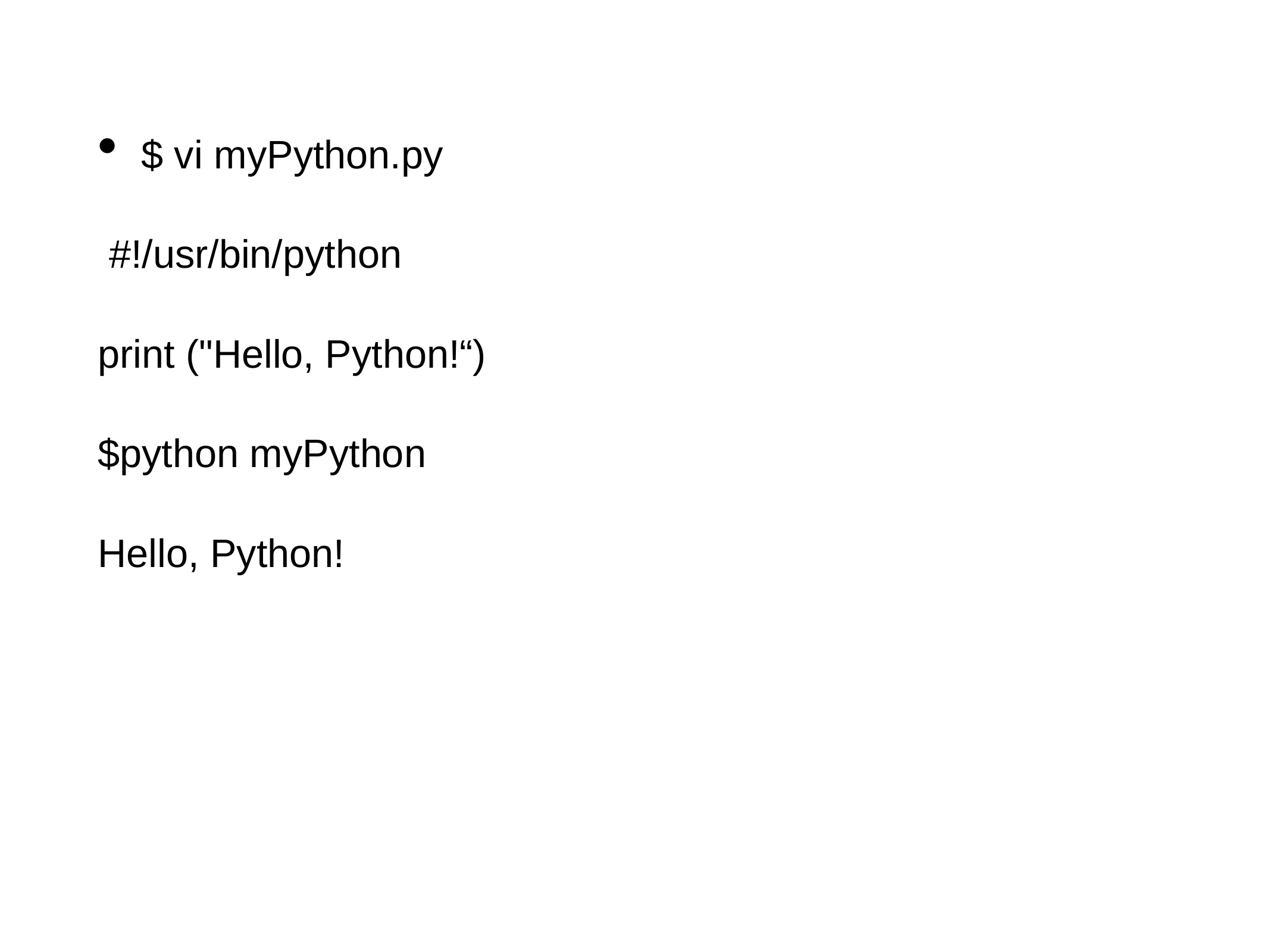

$ vi myPython.py
 #!/usr/bin/python
print ("Hello, Python!“)
$python myPython
Hello, Python!